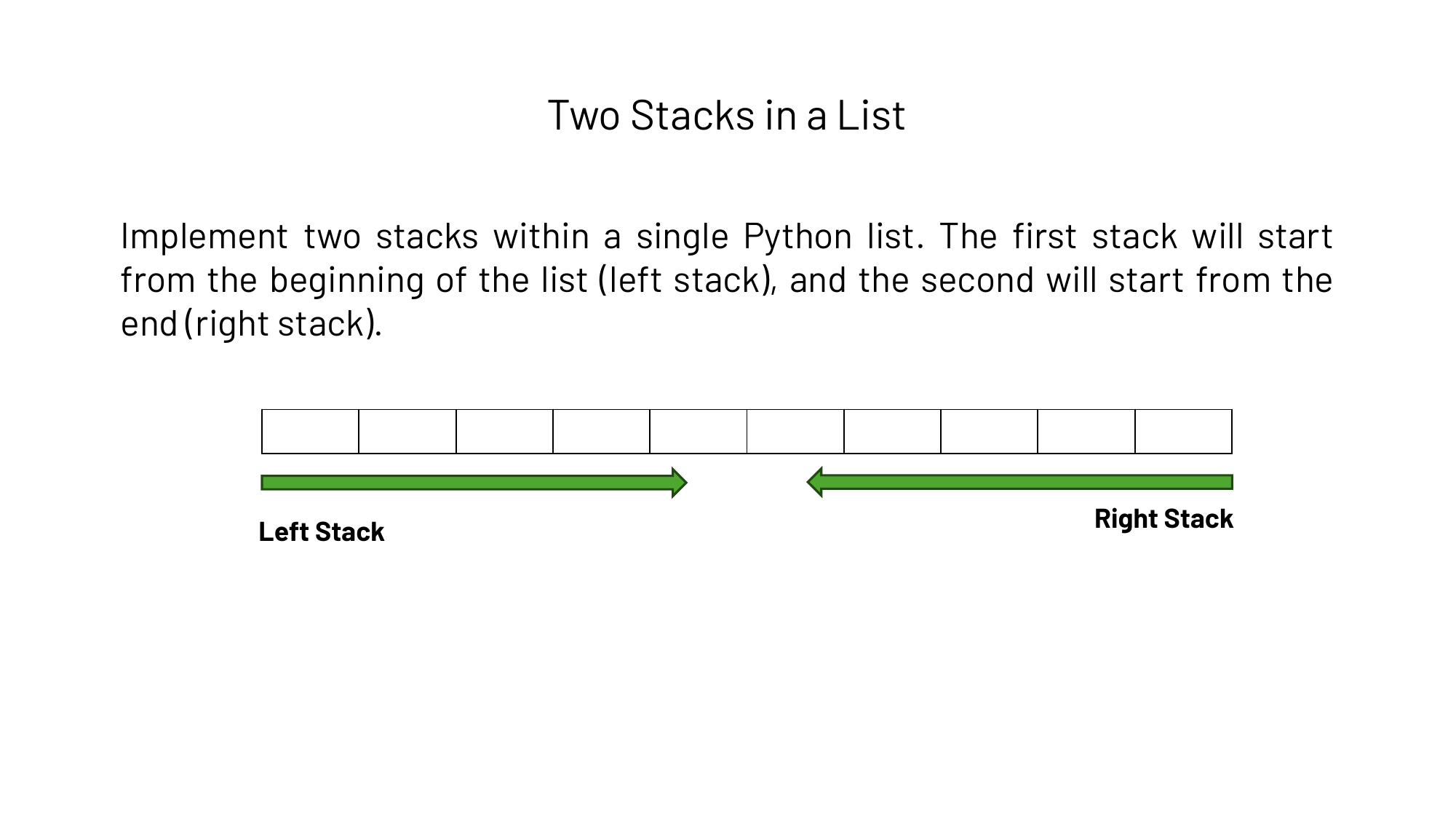

Two Stacks in a List
Implement two stacks within a single Python list. The first stack will start from the beginning of the list (left stack), and the second will start from the end (right stack).

|  |  |  |  |  |  |  |  |  |  |
| --- | --- | --- | --- | --- | --- | --- | --- | --- | --- |

Right Stack
Left Stack